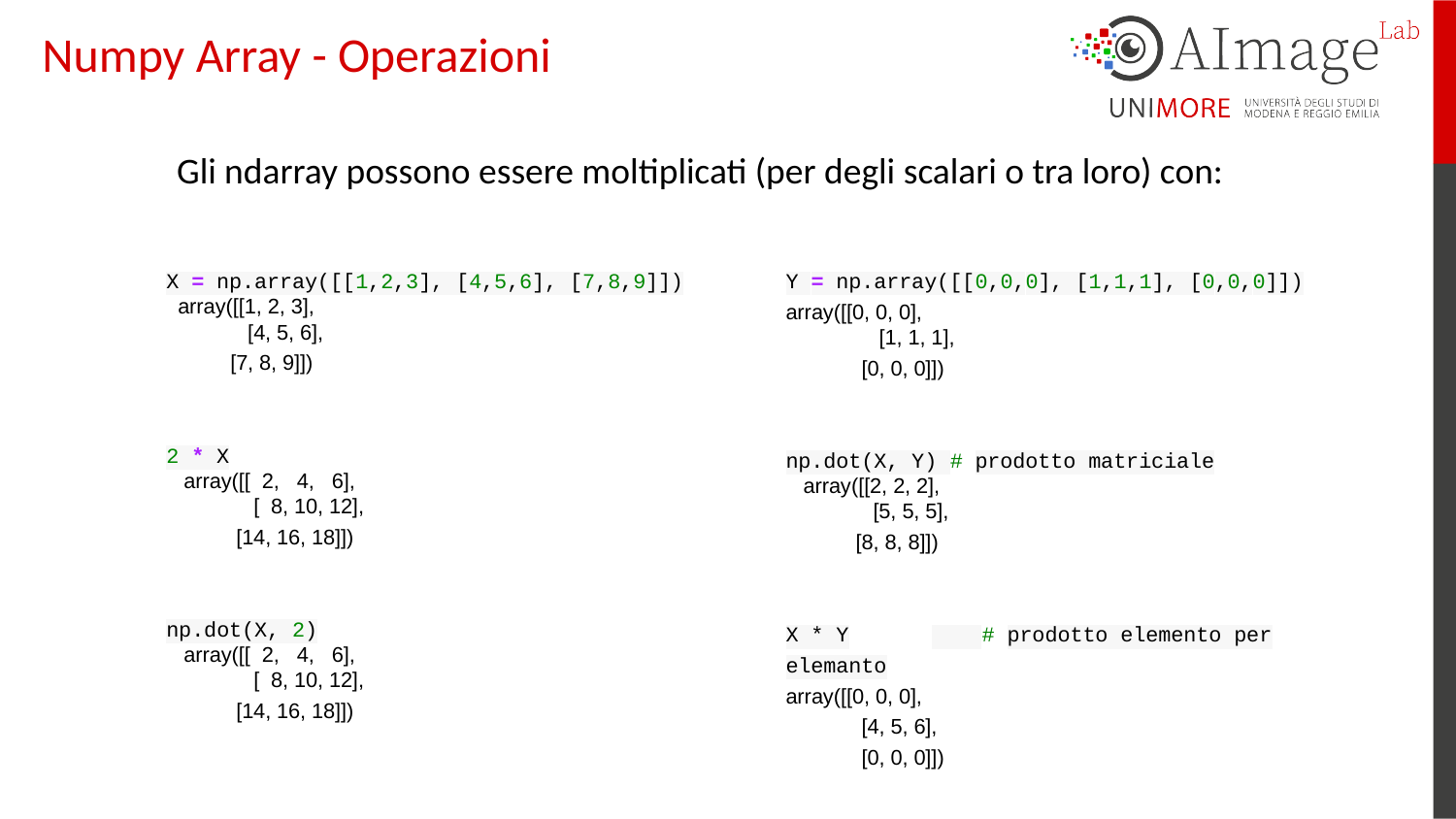

# Numpy Array - Operazioni
Gli ndarray possono essere moltiplicati (per degli scalari o tra loro) con:
X = np.array([[1,2,3], [4,5,6], [7,8,9]])
  array([[1, 2, 3],
              [4, 5, 6],
           [7, 8, 9]])

2 * X
   array([[  2,   4,   6],
               [  8, 10, 12],
            [14, 16, 18]])

np.dot(X, 2)
   array([[  2,   4,   6],
               [  8, 10, 12],
            [14, 16, 18]])
Y = np.array([[0,0,0], [1,1,1], [0,0,0]])
array([[0, 0, 0],
                [1, 1, 1],
             [0, 0, 0]])

np.dot(X, Y) # prodotto matriciale
   array([[2, 2, 2],
               [5, 5, 5],
            [8, 8, 8]])

X * Y	    # prodotto elemento per elemanto
array([[0, 0, 0],
             [4, 5, 6],
             [0, 0, 0]])